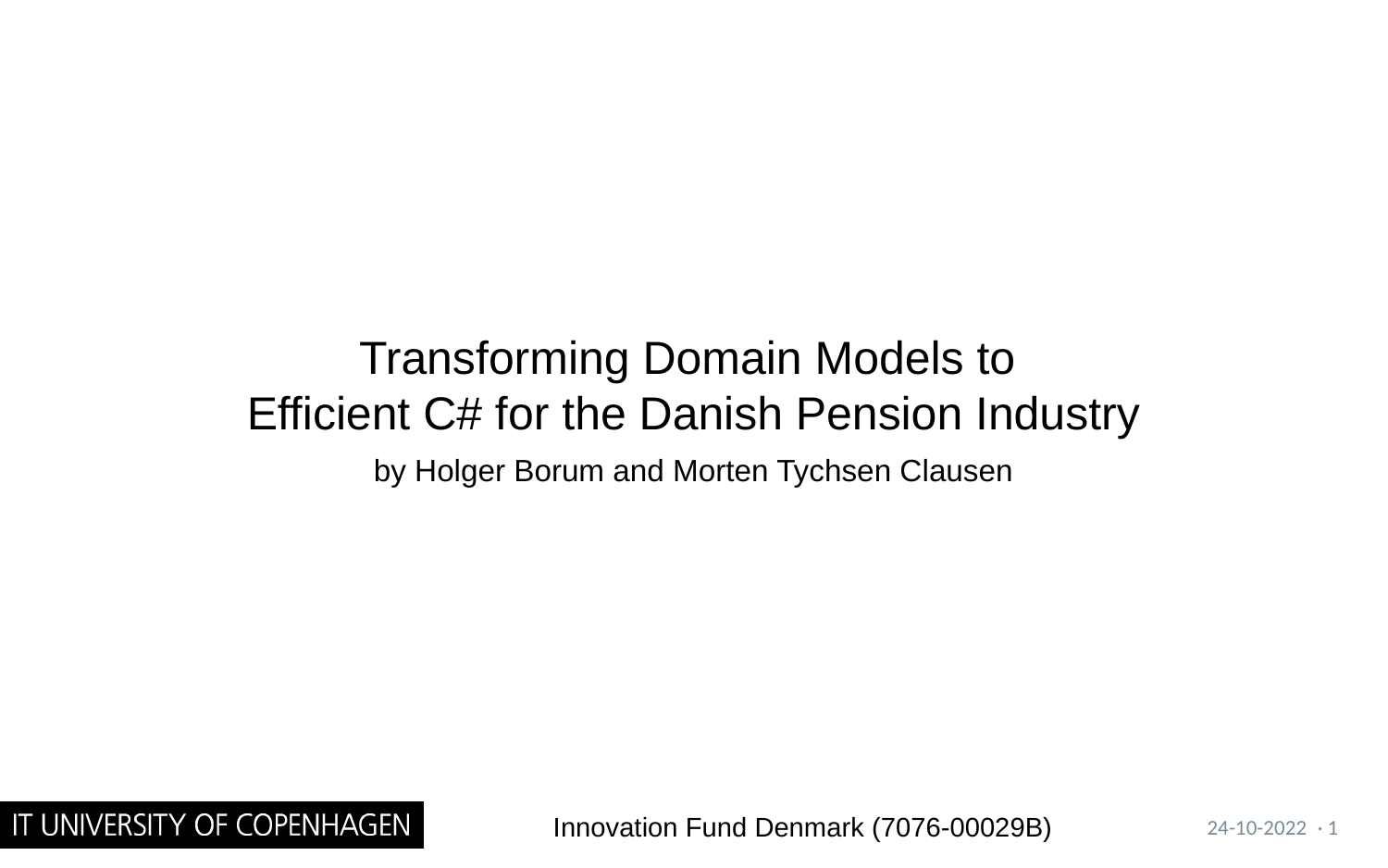

Transforming Domain Models to
Efficient C# for the Danish Pension Industry
by Holger Borum and Morten Tychsen Clausen
Innovation Fund Denmark (7076-00029B)
24-10-2022
· 1